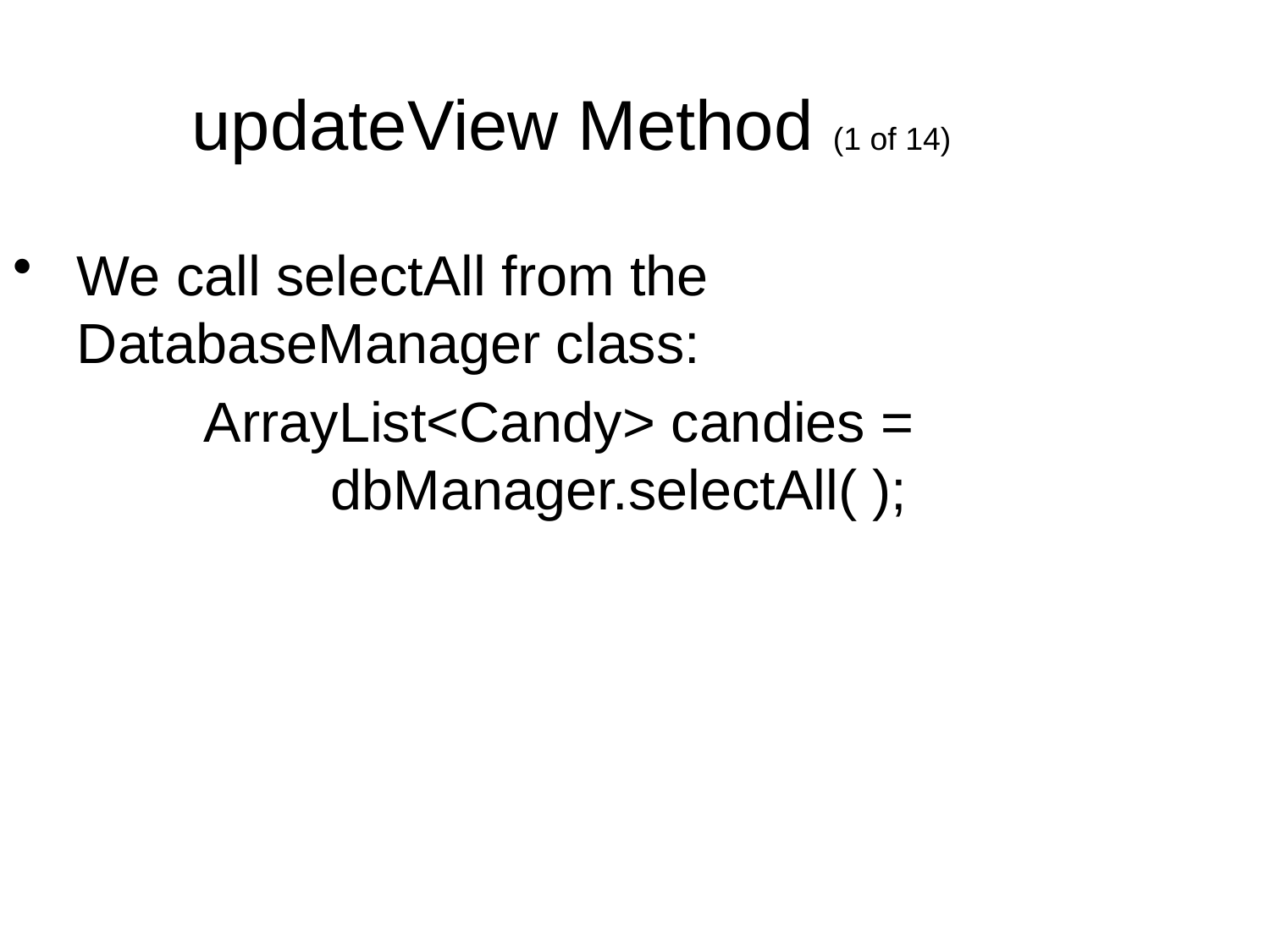

updateView Method (1 of 14)
We call selectAll from the DatabaseManager class:
		ArrayList<Candy> candies = 		     		dbManager.selectAll( );